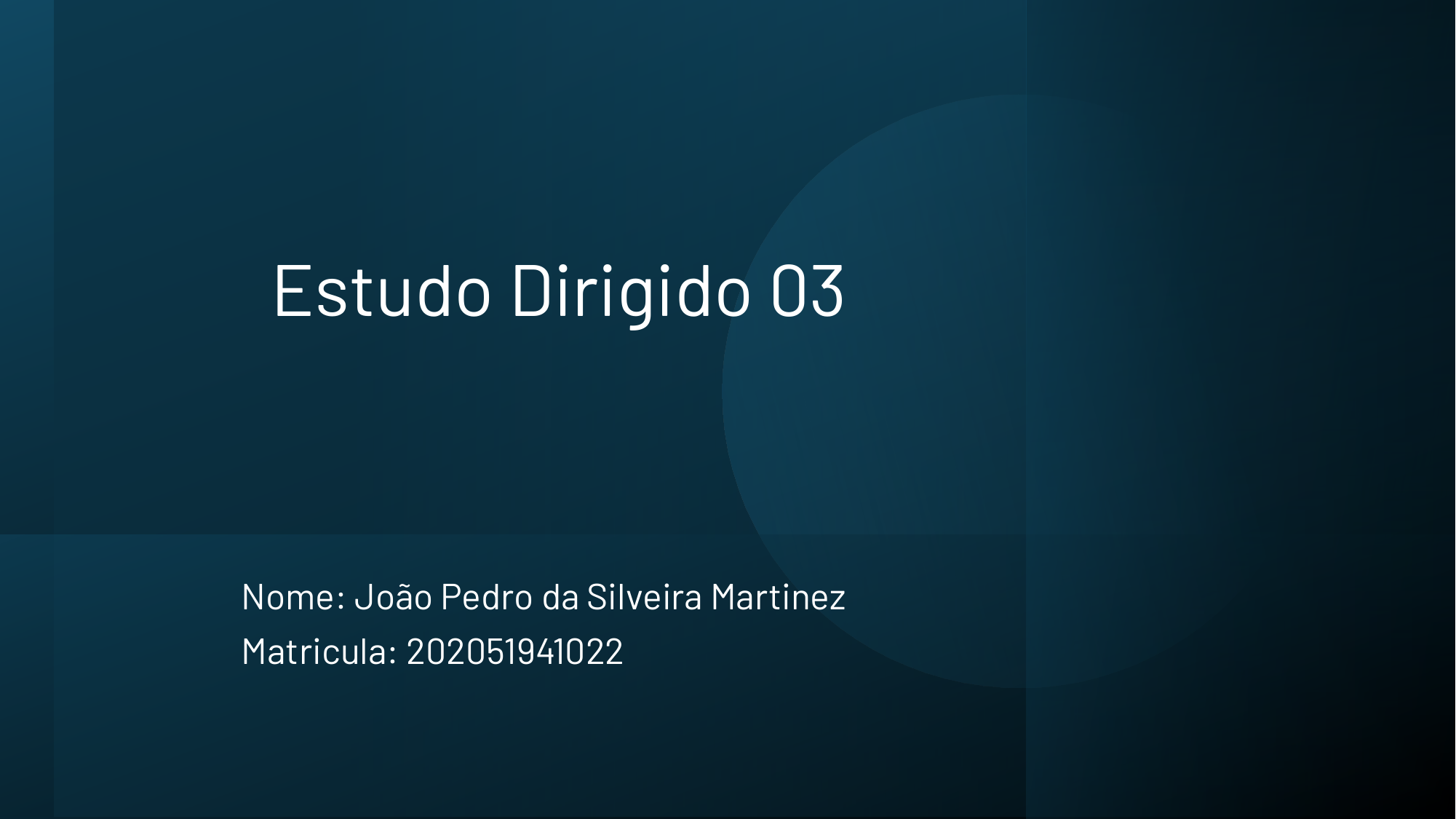

# Estudo Dirigido 03

Nome: João Pedro da Silveira Martinez
Matricula: 202051941022